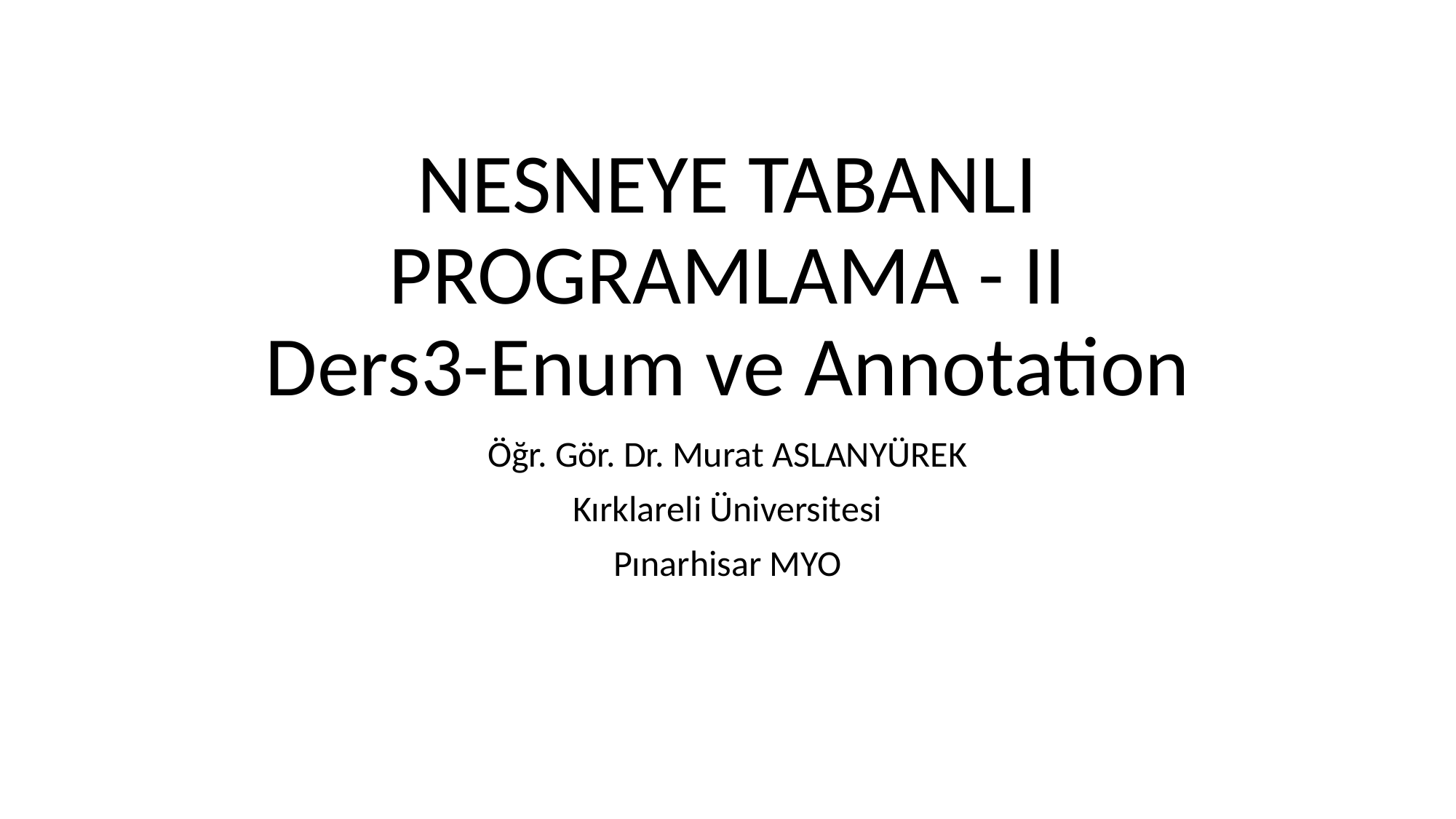

# NESNEYE TABANLI PROGRAMLAMA - II Ders3-Enum ve Annotation
Öğr. Gör. Dr. Murat ASLANYÜREK
Kırklareli Üniversitesi
Pınarhisar MYO